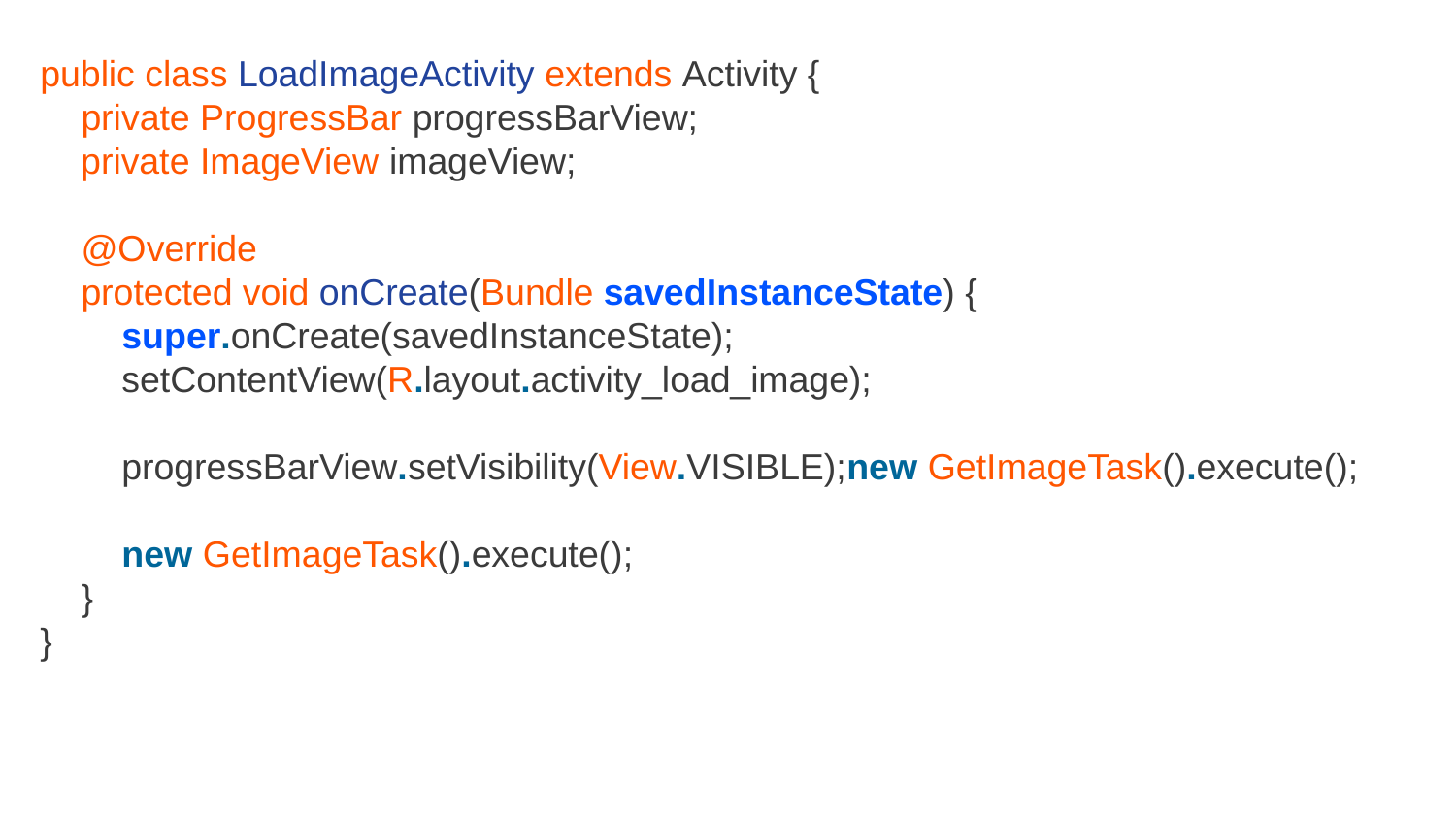

public class LoadImageActivity extends Activity {
    private ProgressBar progressBarView;
    private ImageView imageView;
    @Override
    protected void onCreate(Bundle savedInstanceState) {
        super.onCreate(savedInstanceState);
        setContentView(R.layout.activity_load_image);

        progressBarView.setVisibility(View.VISIBLE);new GetImageTask().execute();

        new GetImageTask().execute();
    }
}